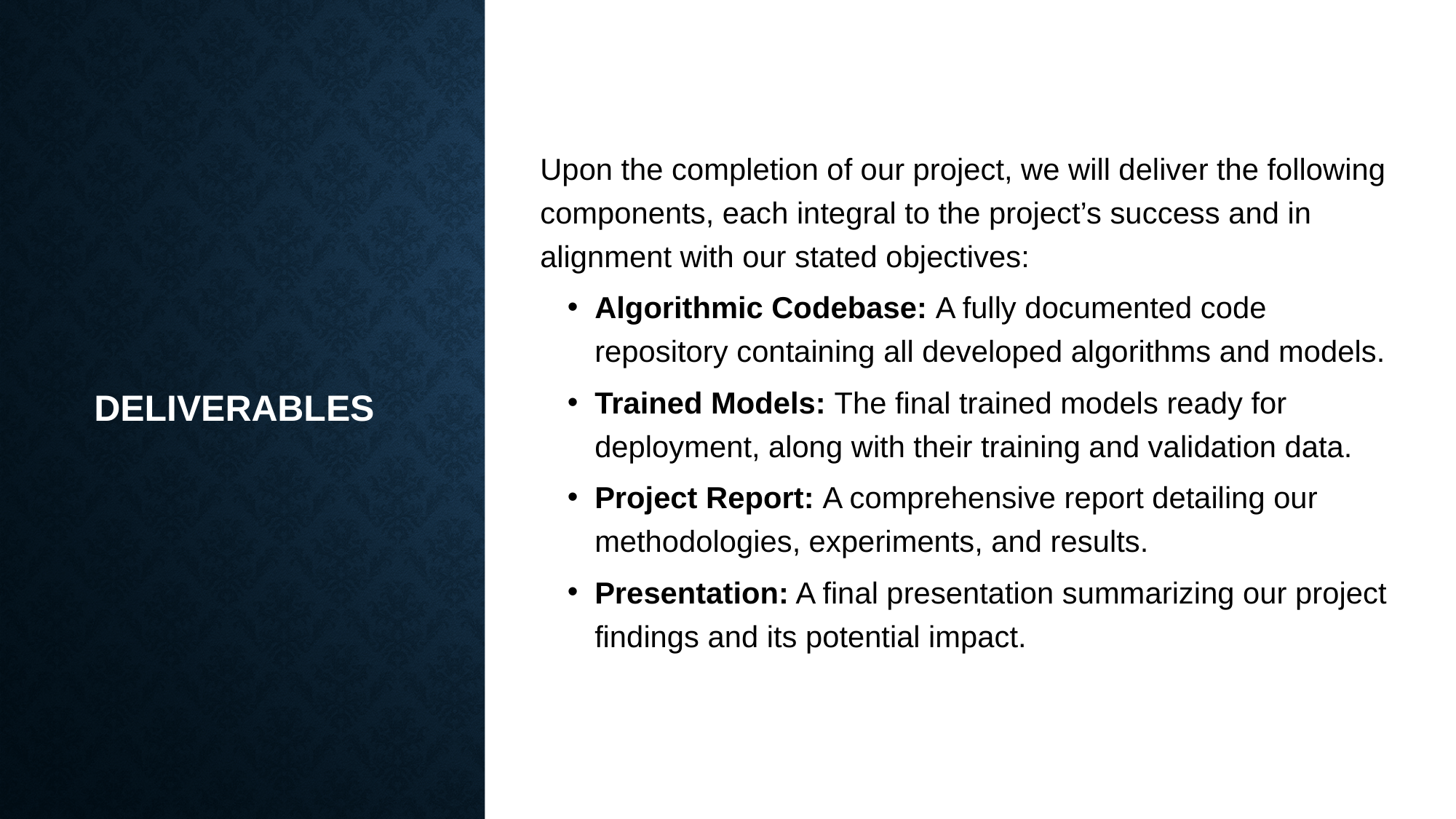

Upon the completion of our project, we will deliver the following components, each integral to the project’s success and in alignment with our stated objectives:
Algorithmic Codebase: A fully documented code repository containing all developed algorithms and models.
Trained Models: The final trained models ready for deployment, along with their training and validation data.
Project Report: A comprehensive report detailing our methodologies, experiments, and results.
Presentation: A final presentation summarizing our project findings and its potential impact.
# Deliverables